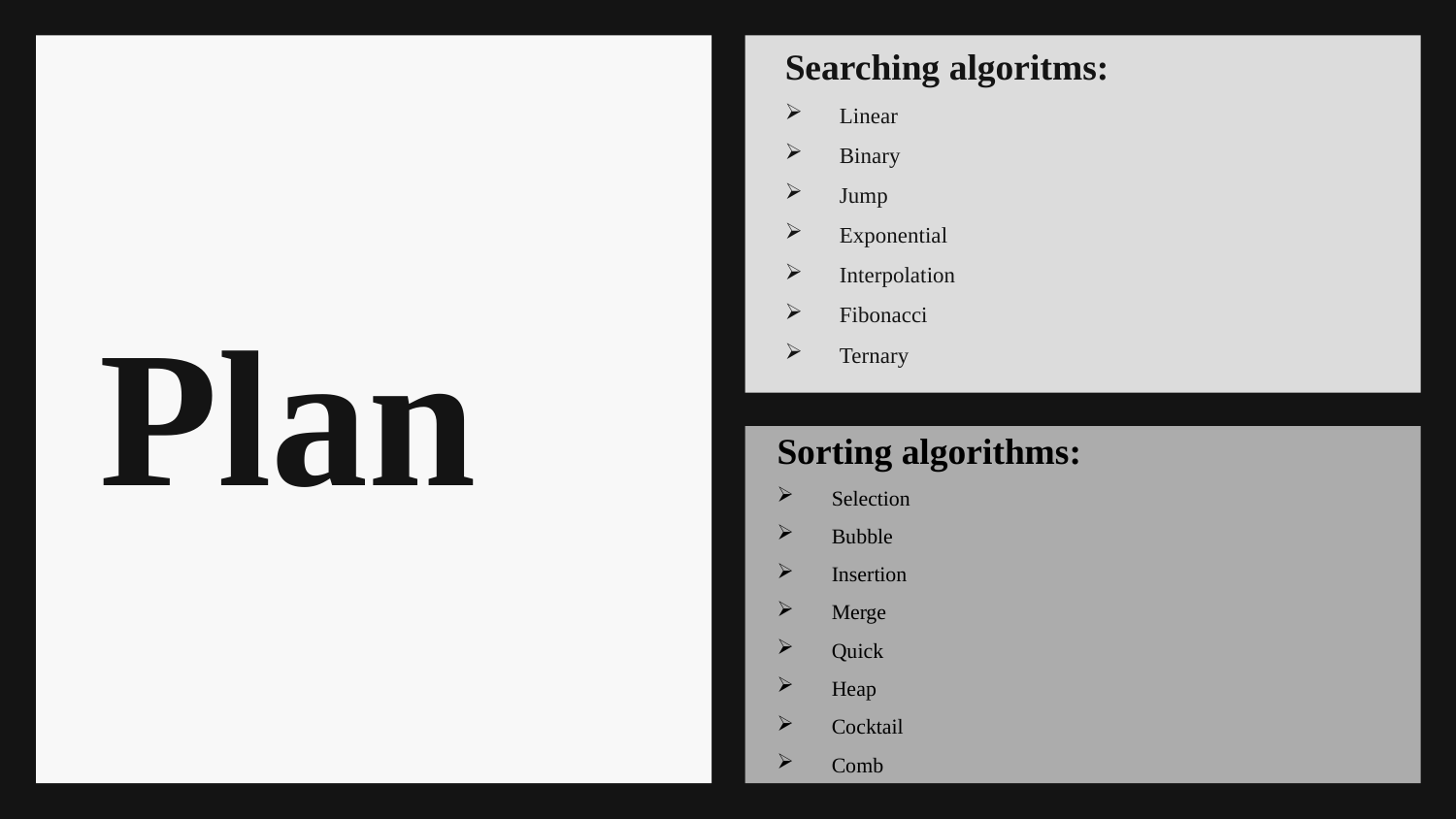

Searching algoritms:
Linear
Binary
Jump
Exponential
Interpolation
Fibonacci
Ternary

# Plan
Sorting algorithms:
Selection
Bubble
Insertion
Merge
Quick
Heap
Cocktail
Comb